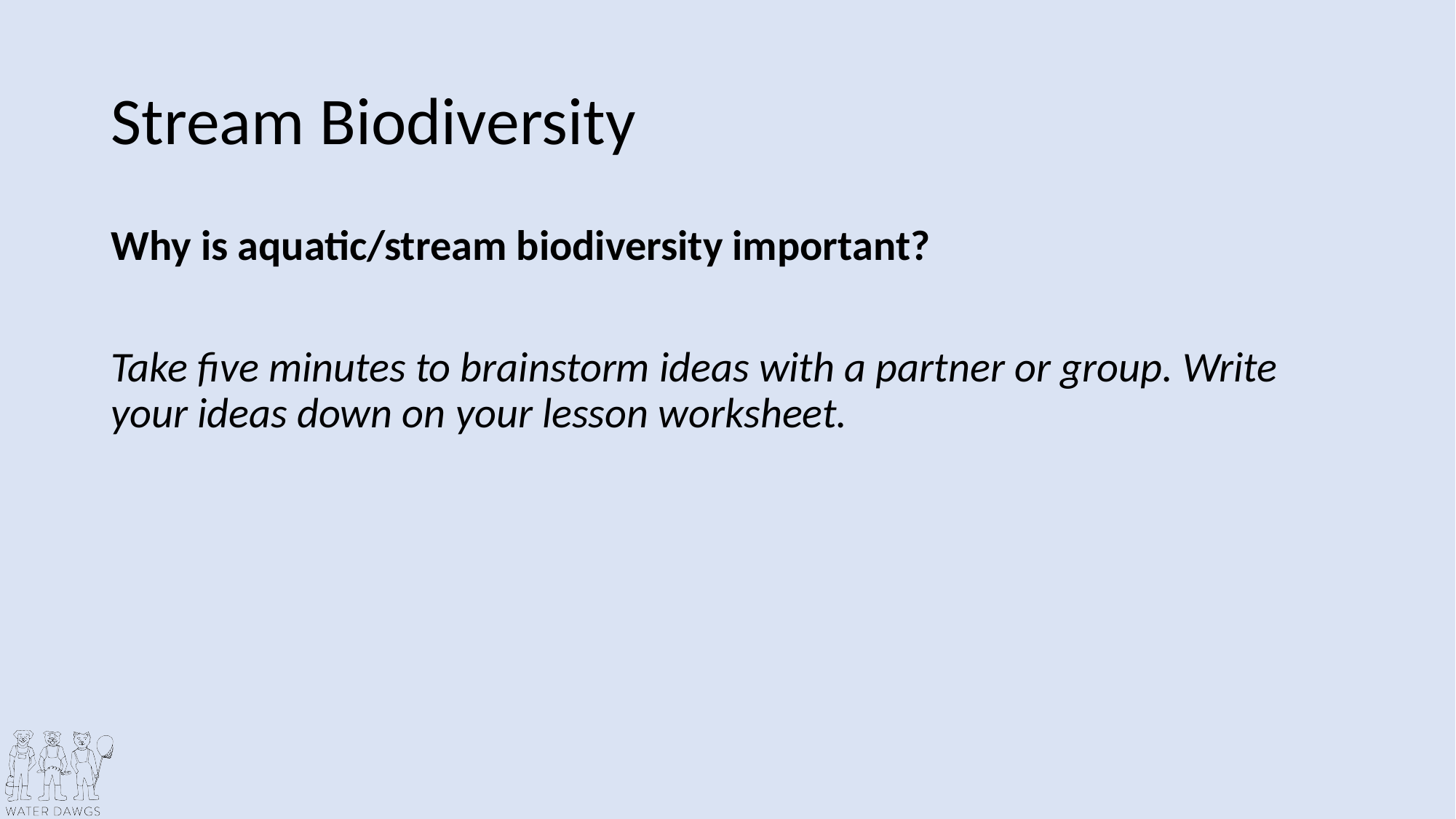

# Stream Biodiversity
Why is aquatic/stream biodiversity important?

Take five minutes to brainstorm ideas with a partner or group. Write your ideas down on your lesson worksheet.